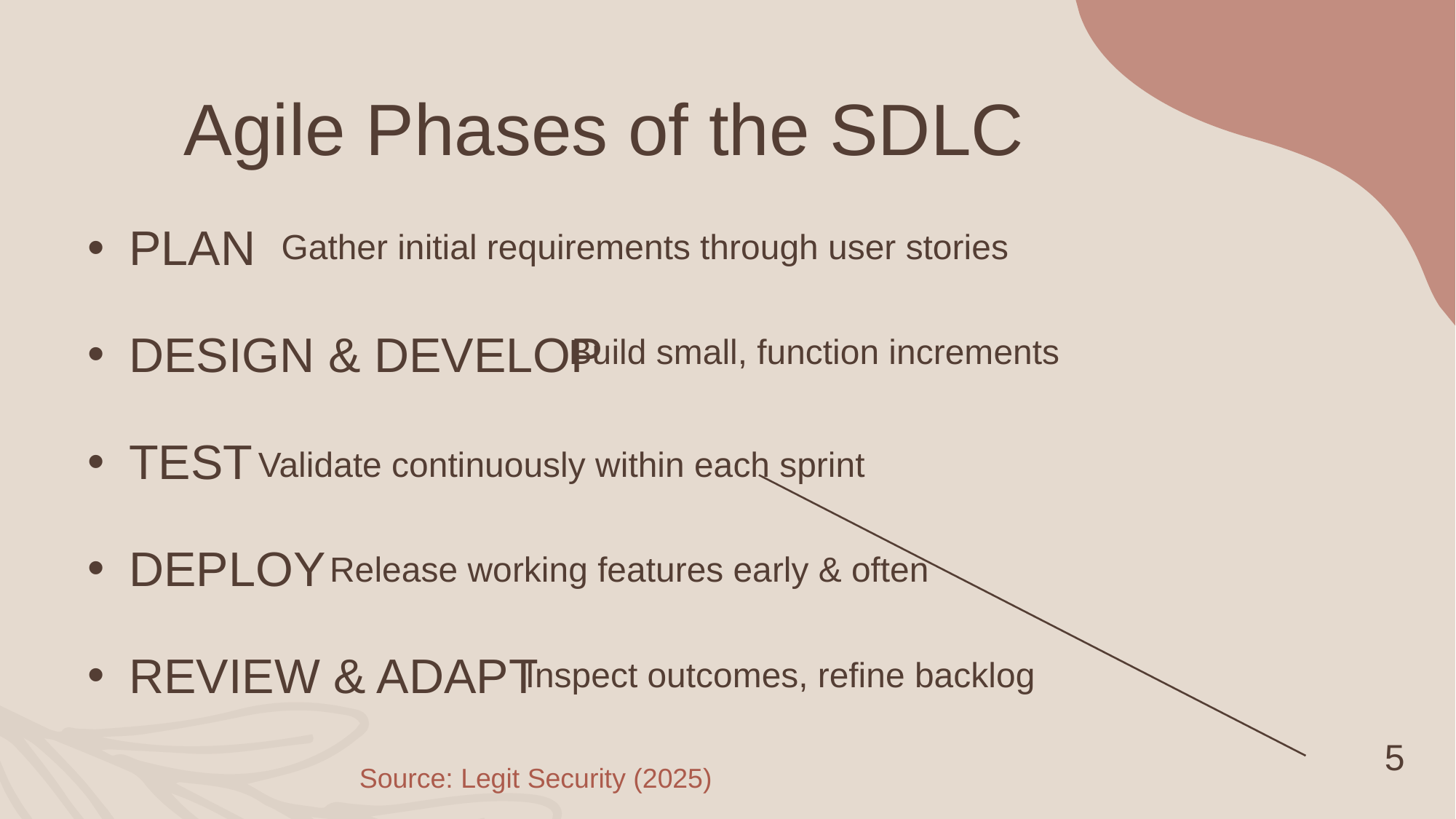

# Agile Phases of the SDLC
Plan
Design & Develop
Test
Deploy
Review & adapt
Gather initial requirements through user stories
Build small, function increments
Validate continuously within each sprint
Release working features early & often
Inspect outcomes, refine backlog
5
Source: Legit Security (2025)